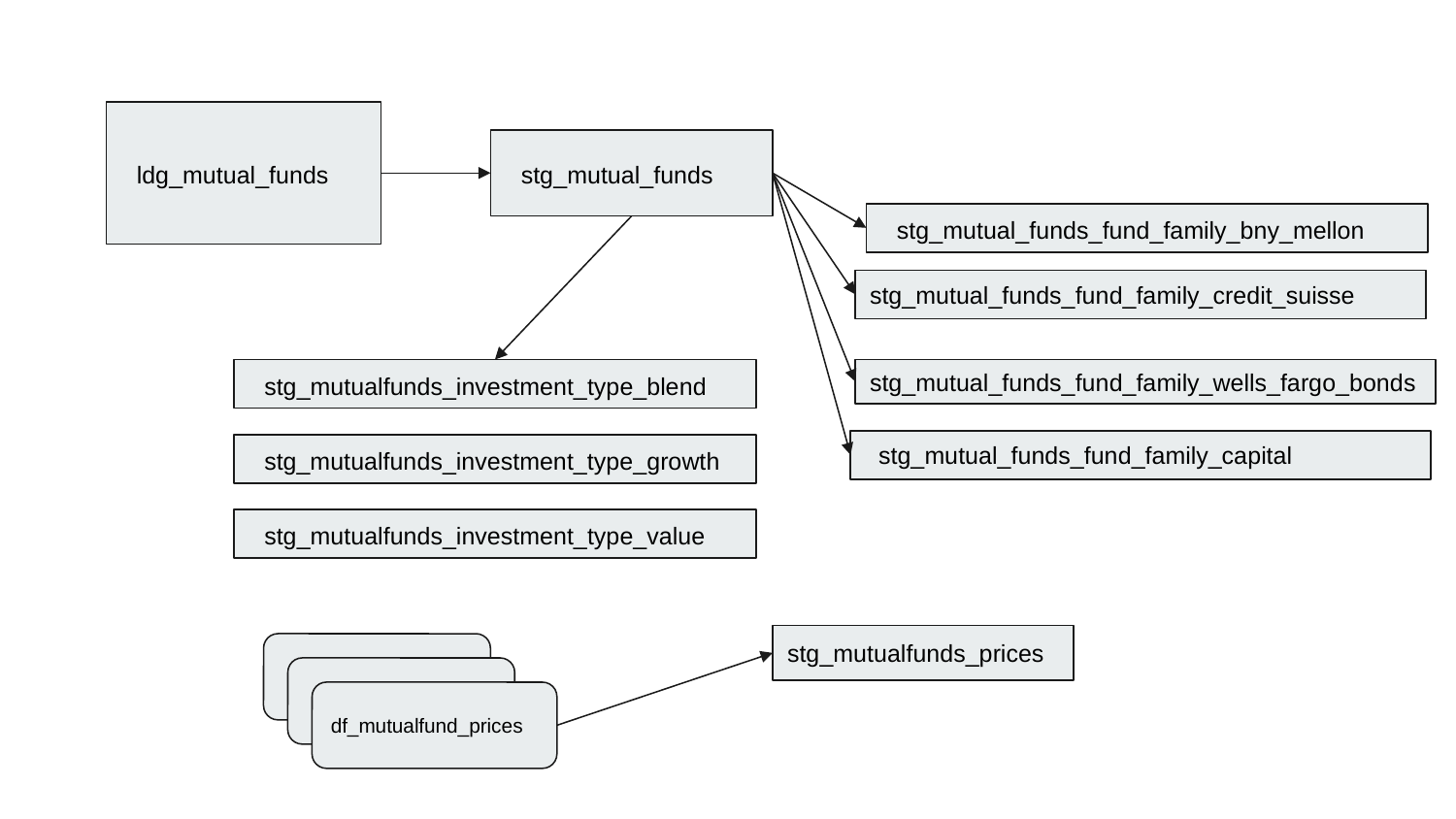

ldg_mutual_funds
  stg_mutual_funds
  stg_mutual_funds_fund_family_bny_mellon
stg_mutual_funds_fund_family_credit_suisse
  stg_mutualfunds_investment_type_blend
stg_mutual_funds_fund_family_wells_fargo_bonds
  stg_mutual_funds_fund_family_capital
  stg_mutualfunds_investment_type_growth
  stg_mutualfunds_investment_type_value
stg_mutualfunds_prices

df_mutualfund_prices